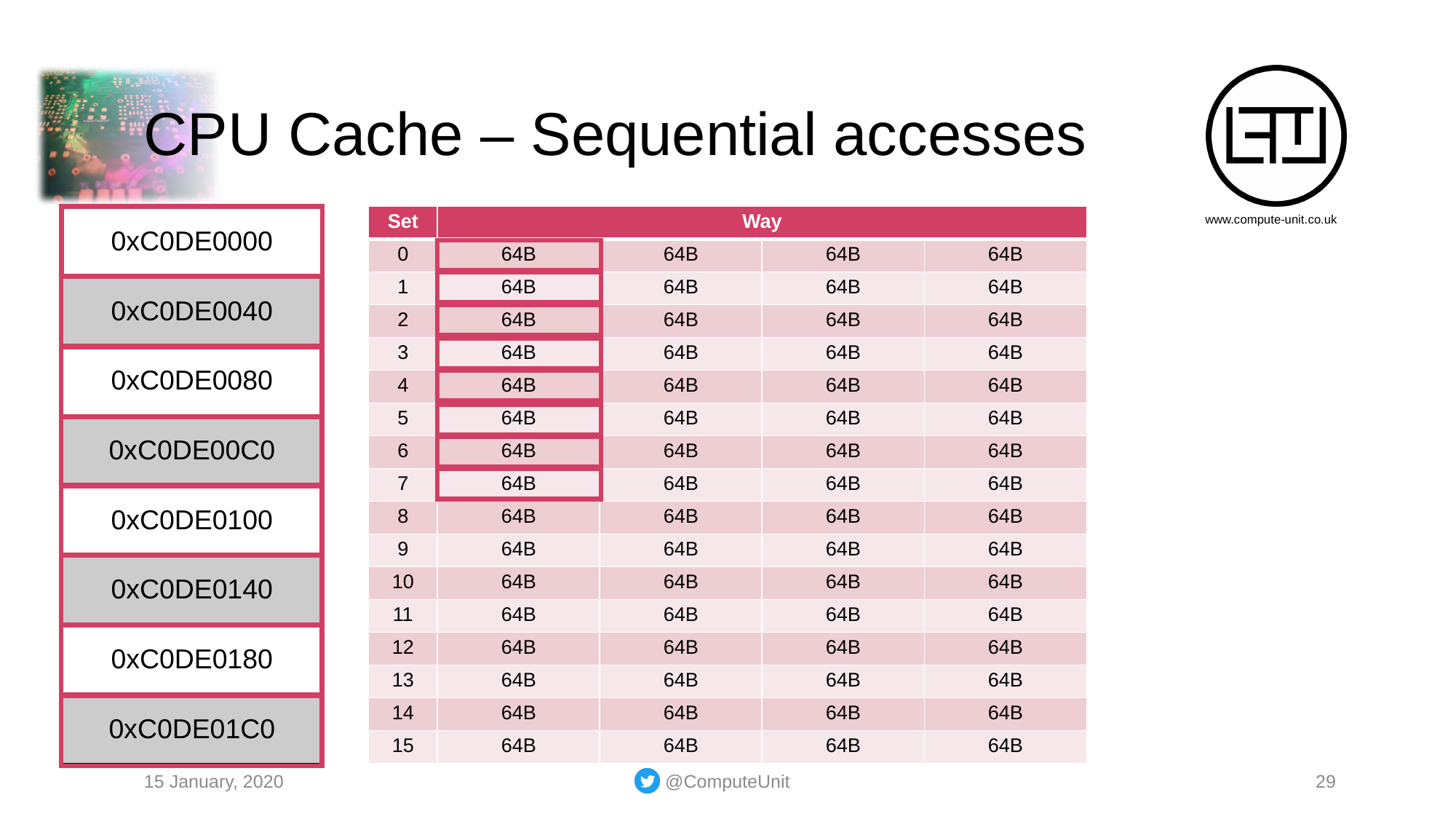

# CPU Cache – Sequential accesses
| 0xC0DE0000 |
| --- |
| 0xC0DE0040 |
| 0xC0DE0080 |
| 0xC0DE00C0 |
| 0xC0DE0100 |
| 0xC0DE0140 |
| 0xC0DE0180 |
| 0xC0DE01C0 |

| Set | Way |  |  |  |
| --- | --- | --- | --- | --- |
| 0 | 64B | 64B | 64B | 64B |
| 1 | 64B | 64B | 64B | 64B |
| 2 | 64B | 64B | 64B | 64B |
| 3 | 64B | 64B | 64B | 64B |
| 4 | 64B | 64B | 64B | 64B |
| 5 | 64B | 64B | 64B | 64B |
| 6 | 64B | 64B | 64B | 64B |
| 7 | 64B | 64B | 64B | 64B |
| 8 | 64B | 64B | 64B | 64B |
| 9 | 64B | 64B | 64B | 64B |
| 10 | 64B | 64B | 64B | 64B |
| 11 | 64B | 64B | 64B | 64B |
| 12 | 64B | 64B | 64B | 64B |
| 13 | 64B | 64B | 64B | 64B |
| 14 | 64B | 64B | 64B | 64B |
| 15 | 64B | 64B | 64B | 64B |

15 January, 2020
@ComputeUnit
29